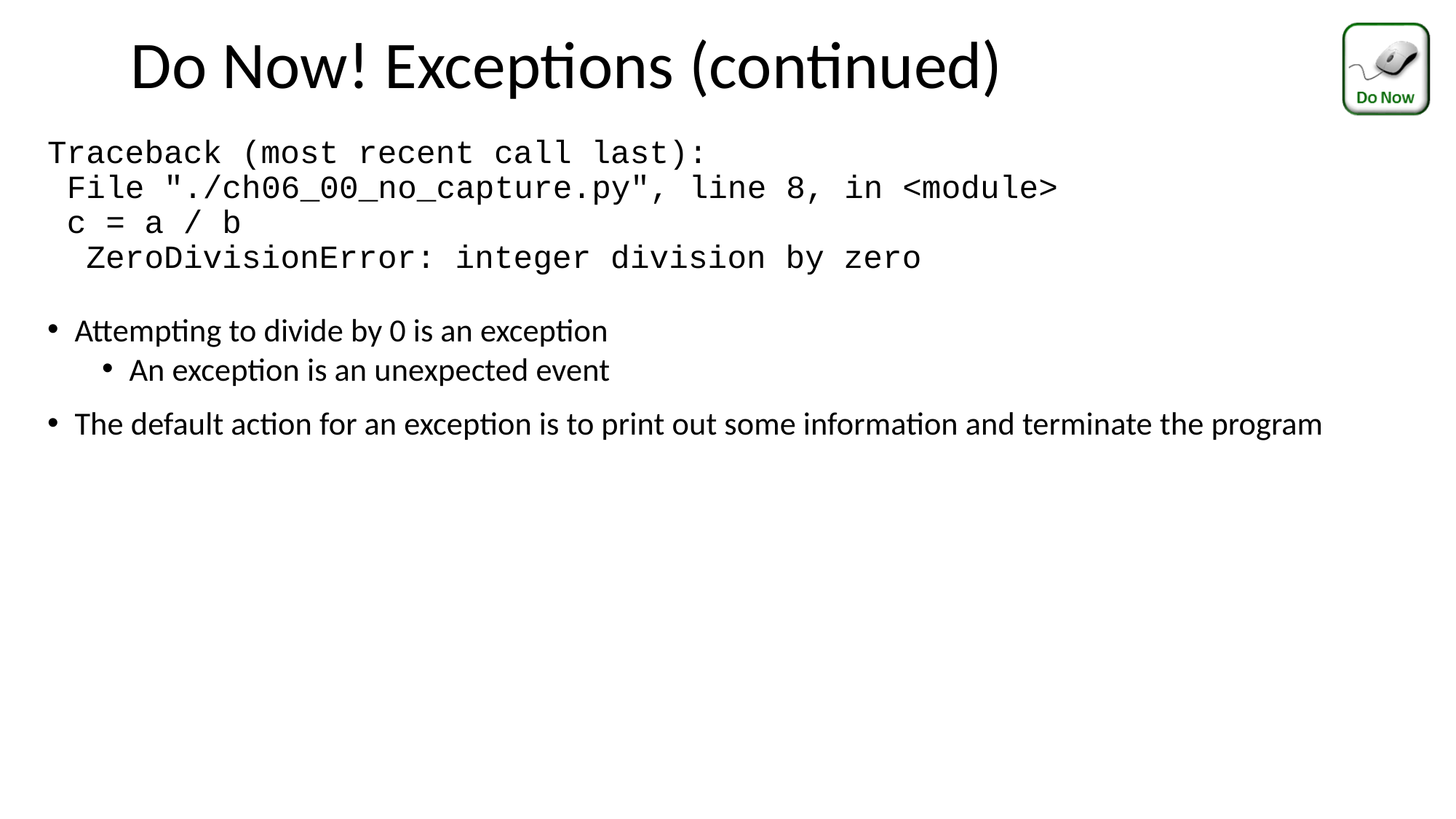

# Do Now! Exceptions (continued)
Traceback (most recent call last):
 File "./ch06_00_no_capture.py", line 8, in <module>
 c = a / b
  ZeroDivisionError: integer division by zero

Attempting to divide by 0 is an exception
An exception is an unexpected event
The default action for an exception is to print out some information and terminate the program